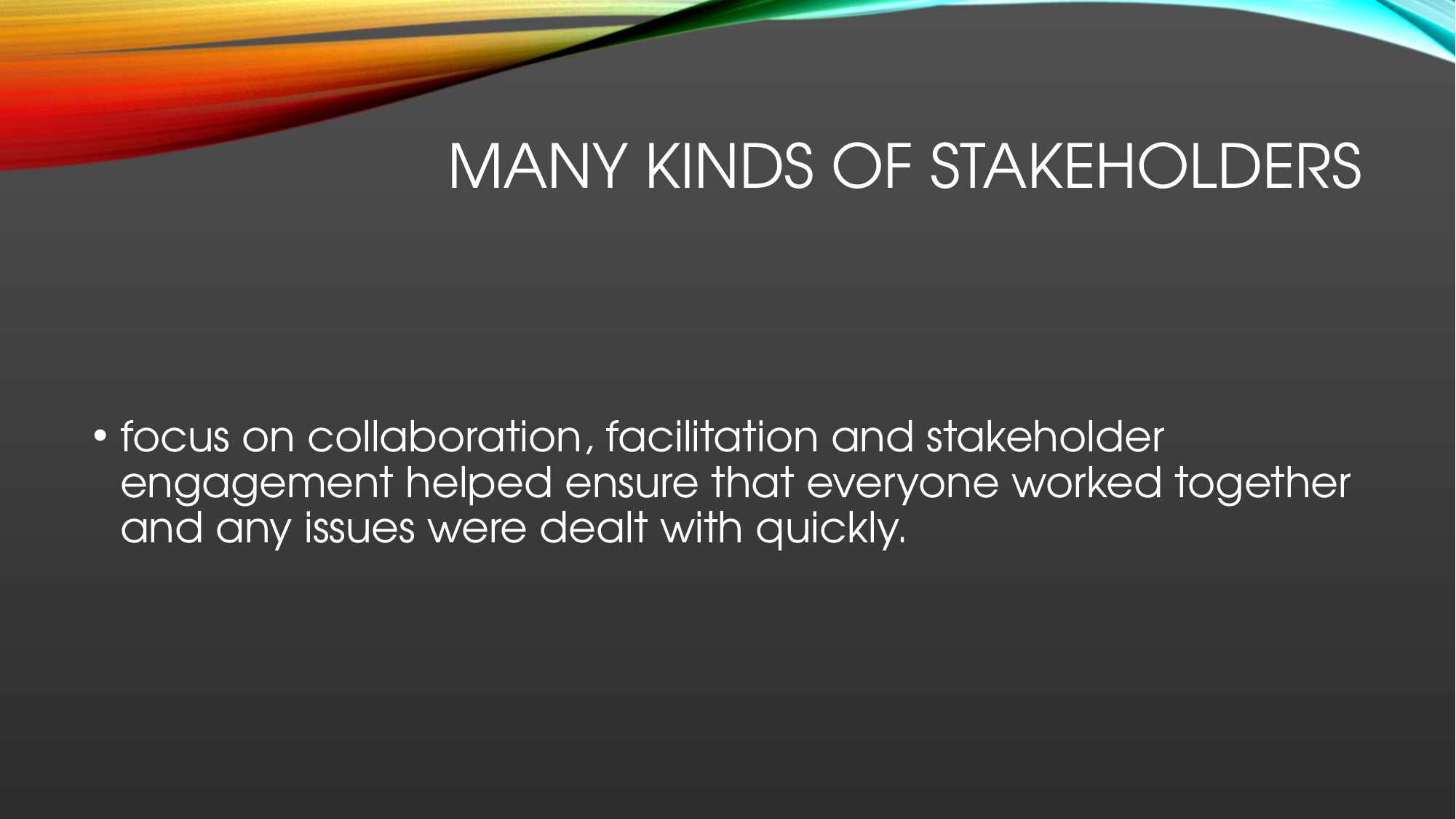

# Many kinds of stakeholders
focus on collaboration, facilitation and stakeholder engagement helped ensure that everyone worked together and any issues were dealt with quickly.